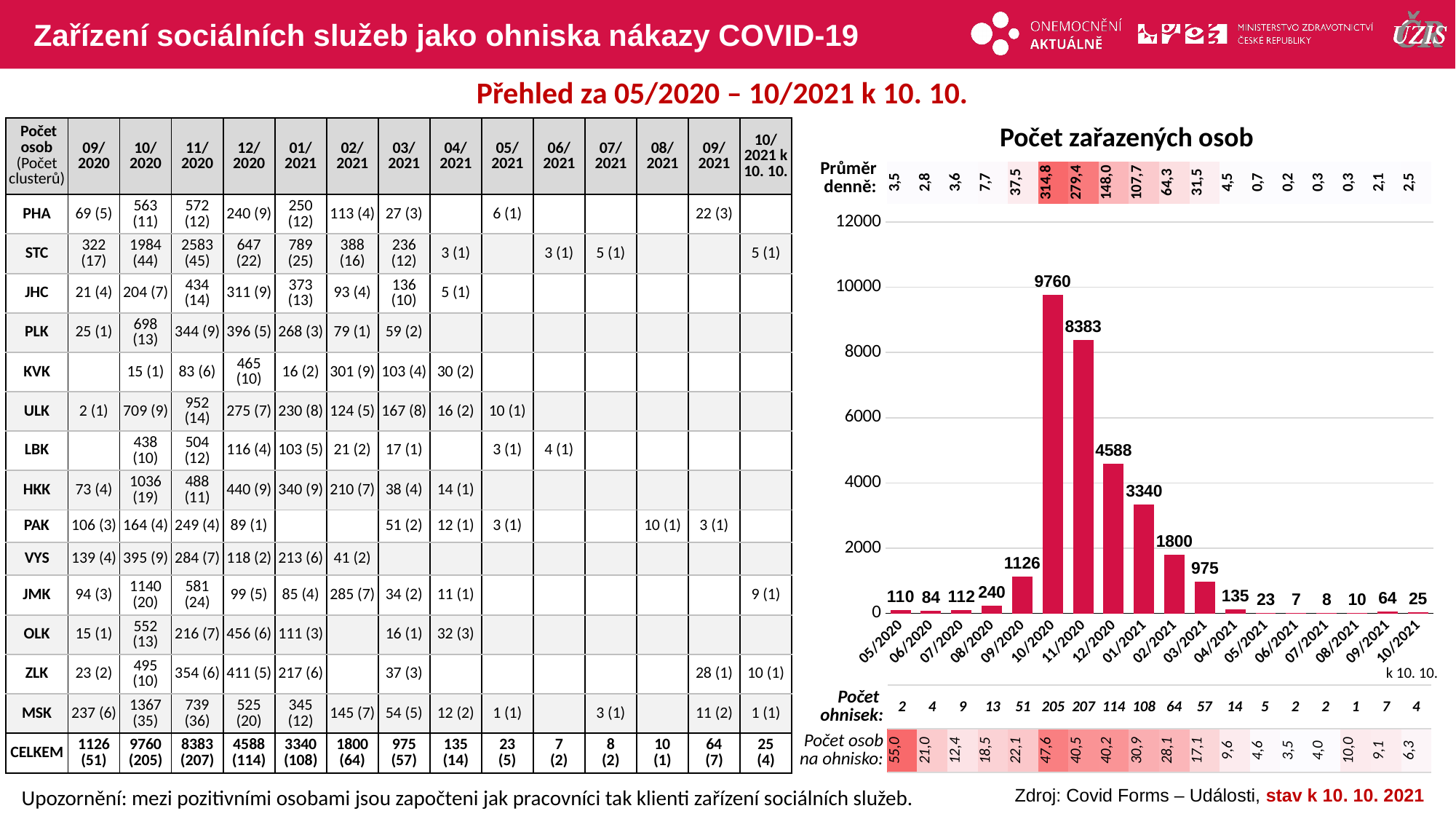

# Zařízení sociálních služeb jako ohniska nákazy COVID-19
Přehled za 05/2020 – 10/2021 k 10. 10.
Počet zařazených osob
| Počet osob (Počet clusterů) | 09/ 2020 | 10/ 2020 | 11/ 2020 | 12/ 2020 | 01/ 2021 | 02/ 2021 | 03/ 2021 | 04/ 2021 | 05/ 2021 | 06/ 2021 | 07/ 2021 | 08/ 2021 | 09/ 2021 | 10/ 2021 k 10. 10. |
| --- | --- | --- | --- | --- | --- | --- | --- | --- | --- | --- | --- | --- | --- | --- |
| PHA | 69 (5) | 563 (11) | 572 (12) | 240 (9) | 250 (12) | 113 (4) | 27 (3) |  | 6 (1) |  |  |  | 22 (3) |  |
| STC | 322 (17) | 1984 (44) | 2583 (45) | 647 (22) | 789 (25) | 388 (16) | 236 (12) | 3 (1) |  | 3 (1) | 5 (1) |  |  | 5 (1) |
| JHC | 21 (4) | 204 (7) | 434 (14) | 311 (9) | 373 (13) | 93 (4) | 136 (10) | 5 (1) |  |  |  |  |  |  |
| PLK | 25 (1) | 698 (13) | 344 (9) | 396 (5) | 268 (3) | 79 (1) | 59 (2) |  |  |  |  |  |  |  |
| KVK |  | 15 (1) | 83 (6) | 465 (10) | 16 (2) | 301 (9) | 103 (4) | 30 (2) |  |  |  |  |  |  |
| ULK | 2 (1) | 709 (9) | 952 (14) | 275 (7) | 230 (8) | 124 (5) | 167 (8) | 16 (2) | 10 (1) |  |  |  |  |  |
| LBK |  | 438 (10) | 504 (12) | 116 (4) | 103 (5) | 21 (2) | 17 (1) |  | 3 (1) | 4 (1) |  |  |  |  |
| HKK | 73 (4) | 1036 (19) | 488 (11) | 440 (9) | 340 (9) | 210 (7) | 38 (4) | 14 (1) |  |  |  |  |  |  |
| PAK | 106 (3) | 164 (4) | 249 (4) | 89 (1) |  |  | 51 (2) | 12 (1) | 3 (1) |  |  | 10 (1) | 3 (1) |  |
| VYS | 139 (4) | 395 (9) | 284 (7) | 118 (2) | 213 (6) | 41 (2) |  |  |  |  |  |  |  |  |
| JMK | 94 (3) | 1140 (20) | 581 (24) | 99 (5) | 85 (4) | 285 (7) | 34 (2) | 11 (1) |  |  |  |  |  | 9 (1) |
| OLK | 15 (1) | 552 (13) | 216 (7) | 456 (6) | 111 (3) |  | 16 (1) | 32 (3) |  |  |  |  |  |  |
| ZLK | 23 (2) | 495 (10) | 354 (6) | 411 (5) | 217 (6) |  | 37 (3) |  |  |  |  |  | 28 (1) | 10 (1) |
| MSK | 237 (6) | 1367 (35) | 739 (36) | 525 (20) | 345 (12) | 145 (7) | 54 (5) | 12 (2) | 1 (1) |  | 3 (1) |  | 11 (2) | 1 (1) |
| CELKEM | 1126 (51) | 9760 (205) | 8383 (207) | 4588 (114) | 3340 (108) | 1800 (64) | 975 (57) | 135 (14) | 23 (5) | 7 (2) | 8 (2) | 10 (1) | 64 (7) | 25 (4) |
|  |  |  |  |  |  |  |  |  |  |  |  |  |  |  |  |  |  |
| --- | --- | --- | --- | --- | --- | --- | --- | --- | --- | --- | --- | --- | --- | --- | --- | --- | --- |
| 3,5 | 2,8 | 3,6 | 7,7 | 37,5 | 314,8 | 279,4 | 148,0 | 107,7 | 64,3 | 31,5 | 4,5 | 0,7 | 0,2 | 0,3 | 0,3 | 2,1 | 2,5 |
| Průměr denně: |  |  |  |  |  |  |  |
| --- | --- | --- | --- | --- | --- | --- | --- |

### Chart

| Category | Počet nákaz |
|---|---|
| 05/2020 | 110.0 |
| 06/2020 | 84.0 |
| 07/2020 | 112.0 |
| 08/2020 | 240.0 |
| 09/2020 | 1126.0 |
| 10/2020 | 9760.0 |
| 11/2020 | 8383.0 |
| 12/2020 | 4588.0 |
| 01/2021 | 3340.0 |
| 02/2021 | 1800.0 |
| 03/2021 | 975.0 |
| 04/2021 | 135.0 |
| 05/2021 | 23.0 |
| 06/2021 | 7.0 |
| 07/2021 | 8.0 |
| 08/2021 | 10.0 |
| 09/2021 | 64.0 |
| 10/2021 | 25.0 |
k 10. 10.
| 2 | 4 | 9 | 13 | 51 | 205 | 207 | 114 | 108 | 64 | 57 | 14 | 5 | 2 | 2 | 1 | 7 | 4 |
| --- | --- | --- | --- | --- | --- | --- | --- | --- | --- | --- | --- | --- | --- | --- | --- | --- | --- |
| 55,0 | 21,0 | 12,4 | 18,5 | 22,1 | 47,6 | 40,5 | 40,2 | 30,9 | 28,1 | 17,1 | 9,6 | 4,6 | 3,5 | 4,0 | 10,0 | 9,1 | 6,3 |
| Počet ohnisek: |  |  |  |  |  |  |  |
| --- | --- | --- | --- | --- | --- | --- | --- |
| Počet osob na ohnisko: |  |  |  |  |  |  |  |
Zdroj: Covid Forms – Události, stav k 10. 10. 2021
Upozornění: mezi pozitivními osobami jsou započteni jak pracovníci tak klienti zařízení sociálních služeb.